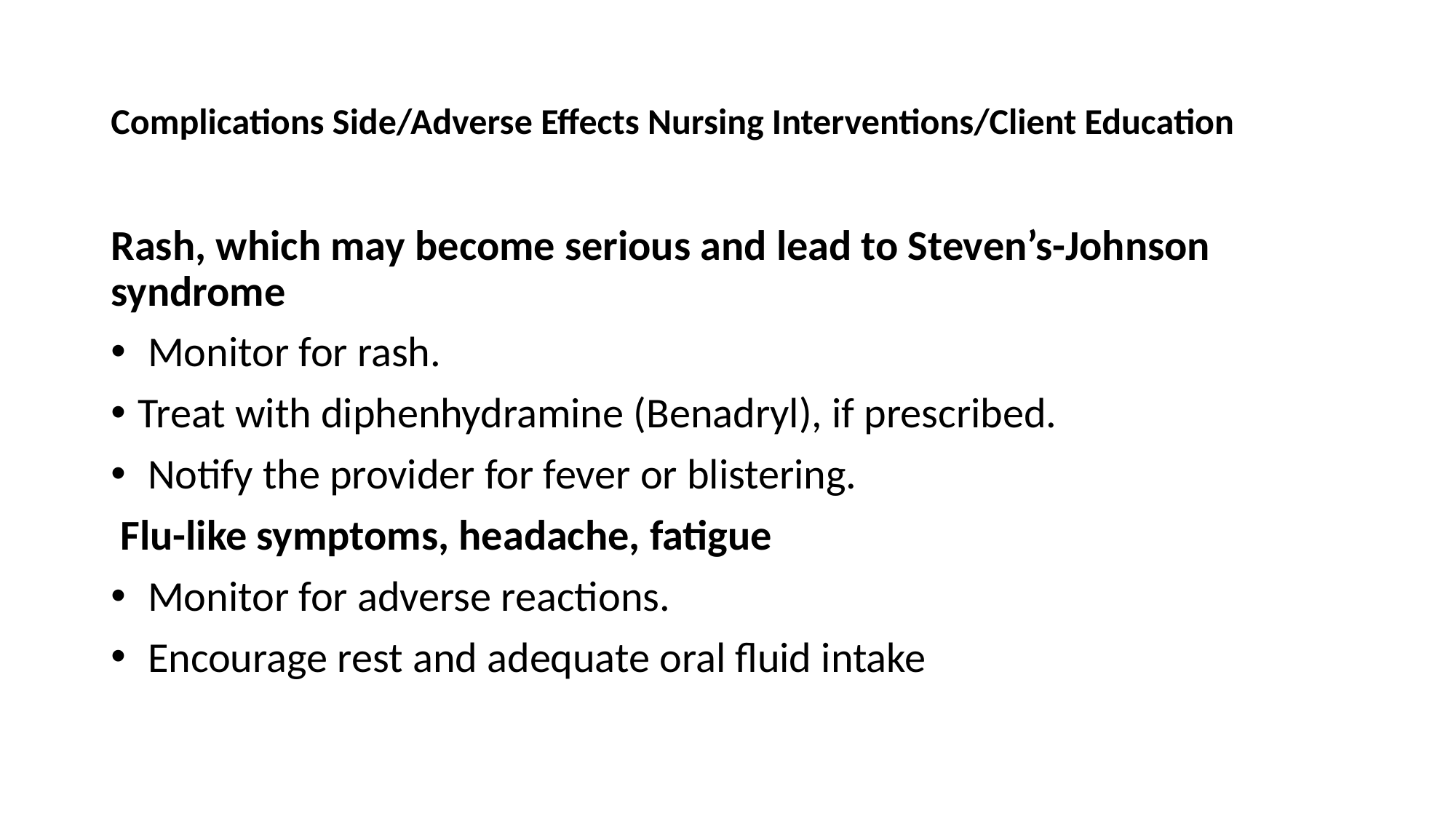

# Complications Side/Adverse Effects Nursing Interventions/Client Education
Rash, which may become serious and lead to Steven’s-Johnson syndrome
 Monitor for rash.
Treat with diphenhydramine (Benadryl), if prescribed.
 Notify the provider for fever or blistering.
 Flu-like symptoms, headache, fatigue
 Monitor for adverse reactions.
 Encourage rest and adequate oral fluid intake